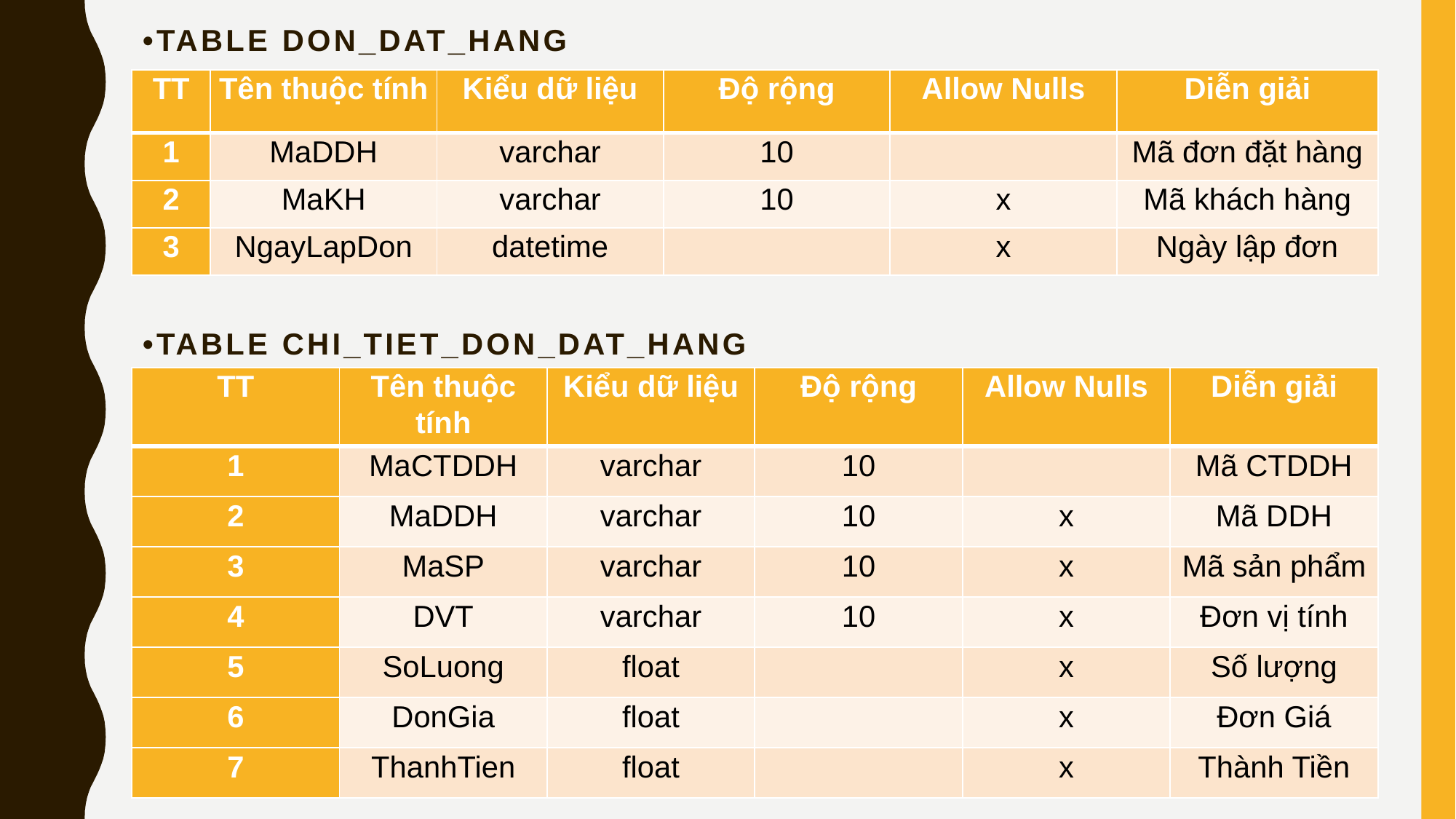

# •Table don_dat_hang
| TT | Tên thuộc tính | Kiểu dữ liệu | Độ rộng | Allow Nulls | Diễn giải |
| --- | --- | --- | --- | --- | --- |
| 1 | MaDDH | varchar | 10 |  | Mã đơn đặt hàng |
| 2 | MaKH | varchar | 10 | x | Mã khách hàng |
| 3 | NgayLapDon | datetime |  | x | Ngày lập đơn |
•Table chi_tiet_don_dat_hang
| TT | Tên thuộc tính | Kiểu dữ liệu | Độ rộng | Allow Nulls | Diễn giải |
| --- | --- | --- | --- | --- | --- |
| 1 | MaCTDDH | varchar | 10 |  | Mã CTDDH |
| 2 | MaDDH | varchar | 10 | x | Mã DDH |
| 3 | MaSP | varchar | 10 | x | Mã sản phẩm |
| 4 | DVT | varchar | 10 | x | Đơn vị tính |
| 5 | SoLuong | float |  | x | Số lượng |
| 6 | DonGia | float |  | x | Đơn Giá |
| 7 | ThanhTien | float |  | x | Thành Tiền |